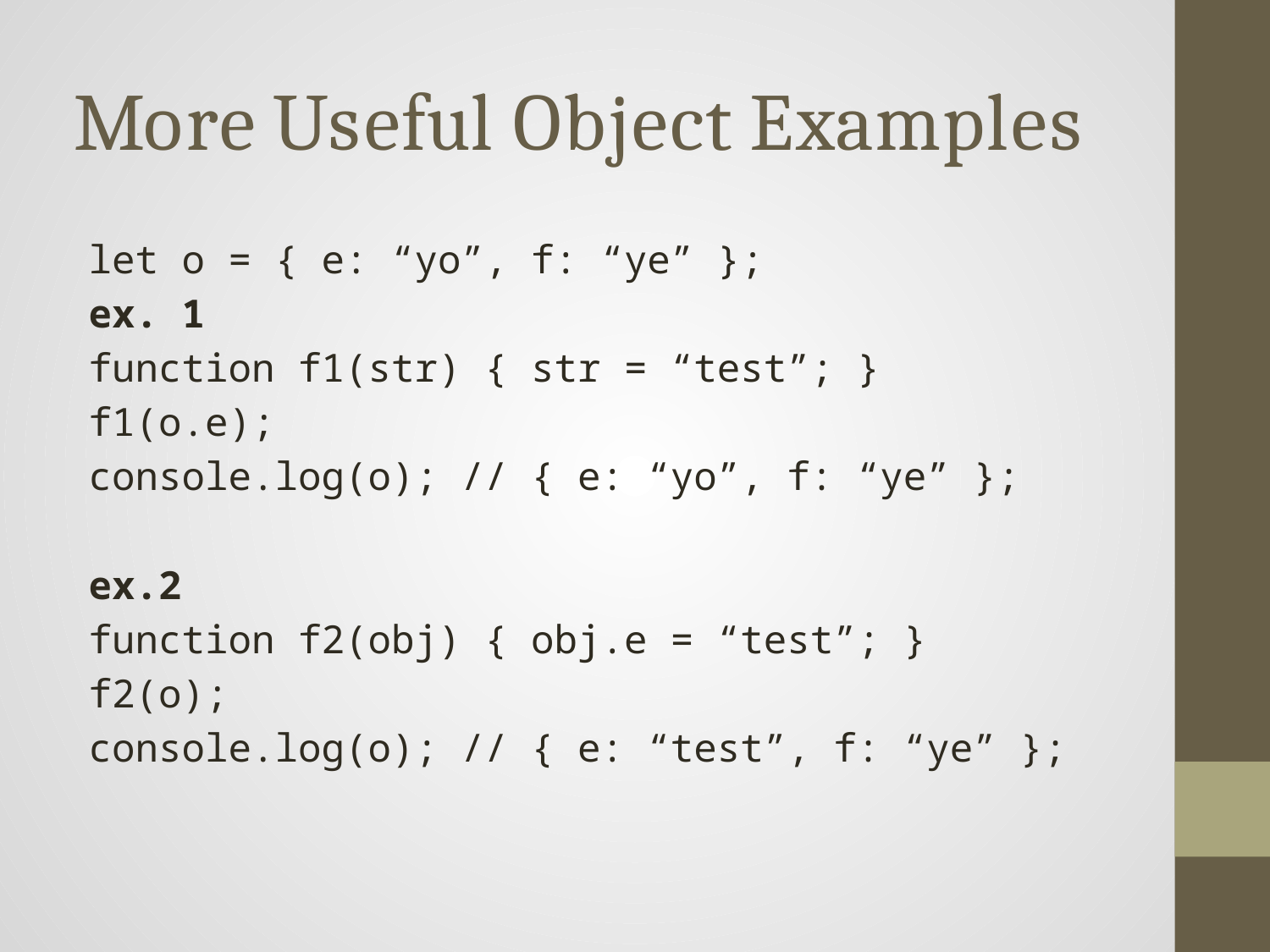

# More Useful Object Examples
let o = { e: “yo”, f: “ye” };
ex. 1
function f1(str) { str = “test”; }
f1(o.e);
console.log(o); // { e: “yo”, f: “ye” };

ex.2
function f2(obj) { obj.e = “test”; }
f2(o);
console.log(o); // { e: “test”, f: “ye” };